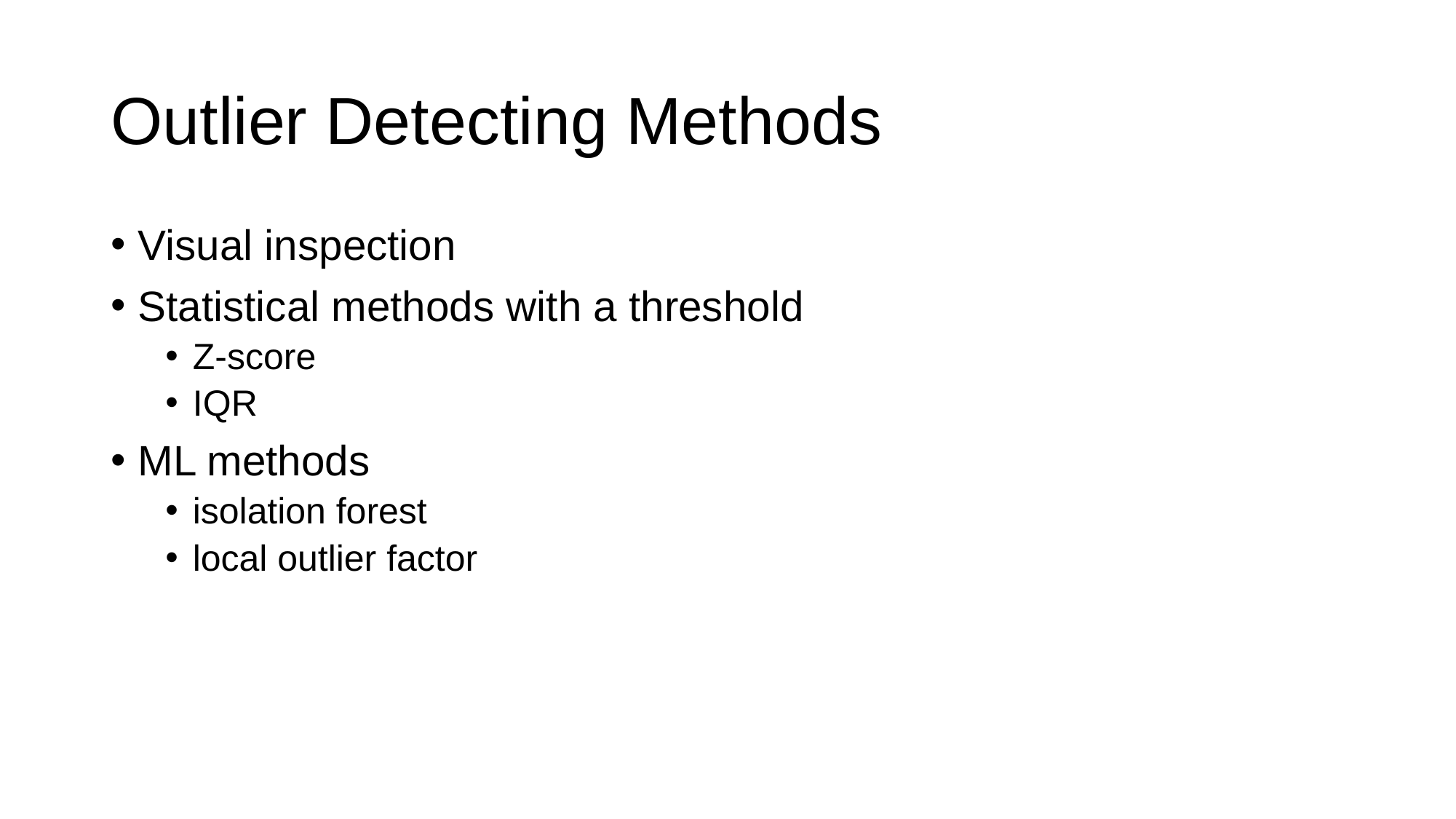

# Outlier Detecting Methods
Visual inspection
Statistical methods with a threshold
Z-score
IQR
ML methods
isolation forest
local outlier factor